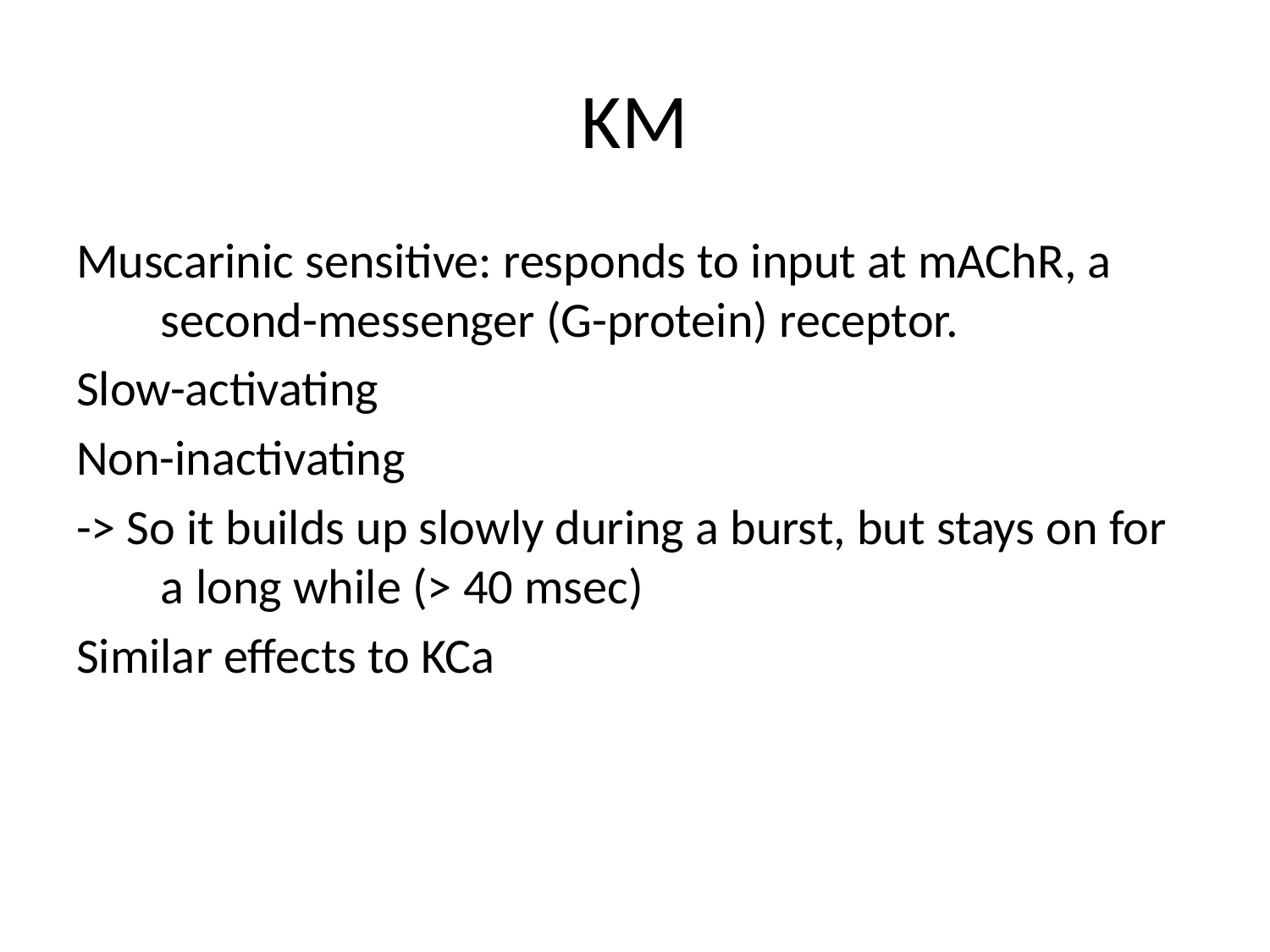

# KM
Muscarinic sensitive: responds to input at mAChR, a second-messenger (G-protein) receptor.
Slow-activating
Non-inactivating
-> So it builds up slowly during a burst, but stays on for a long while (> 40 msec)
Similar effects to KCa